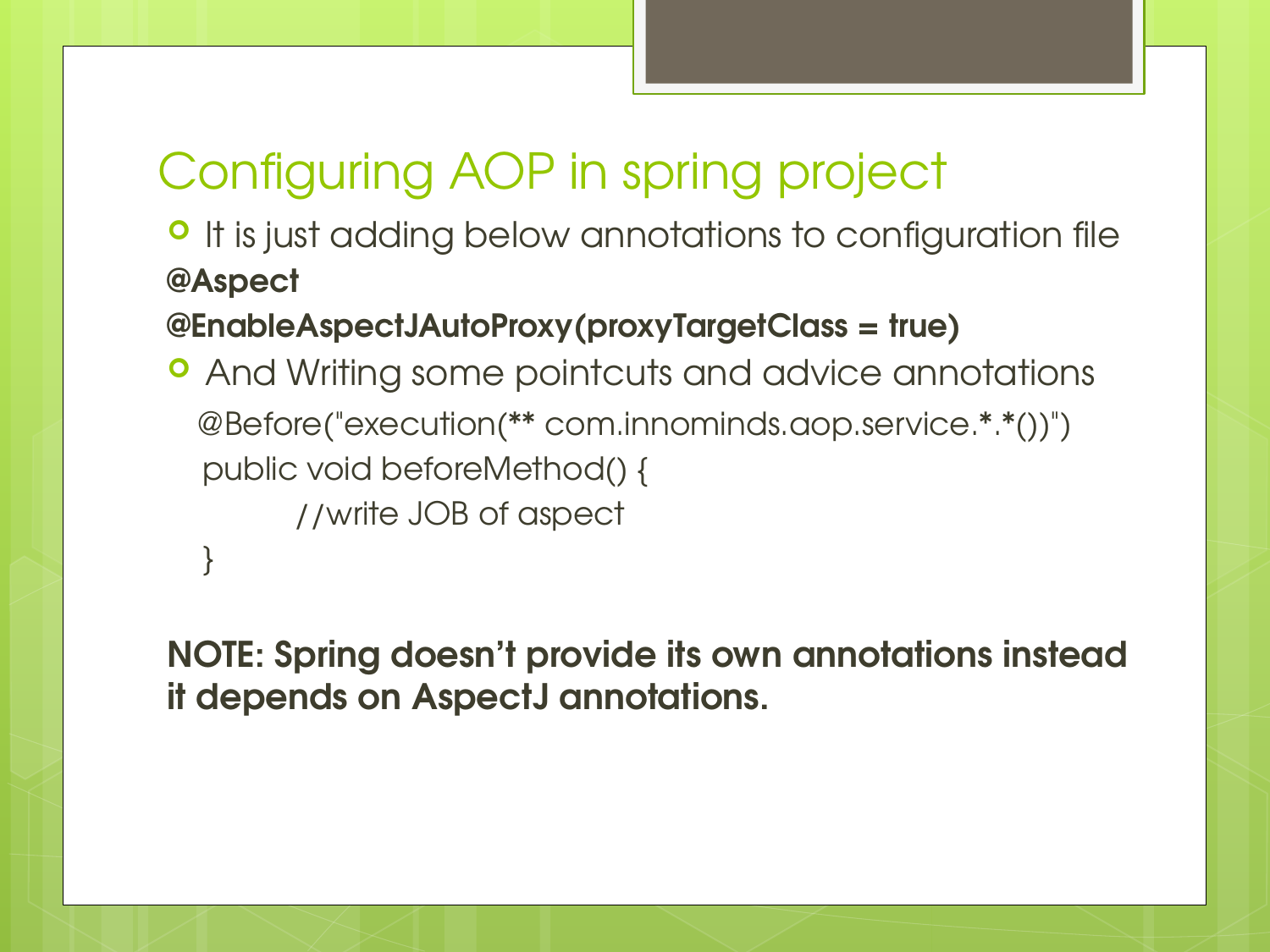

# Configuring AOP in spring project
It is just adding below annotations to configuration file
@Aspect
@EnableAspectJAutoProxy(proxyTargetClass = true)
And Writing some pointcuts and advice annotations
   @Before("execution(** com.innominds.aop.service.*.*())")
    public void beforeMethod() {
	//write JOB of aspect
    }

NOTE: Spring doesn’t provide its own annotations instead it depends on AspectJ annotations.